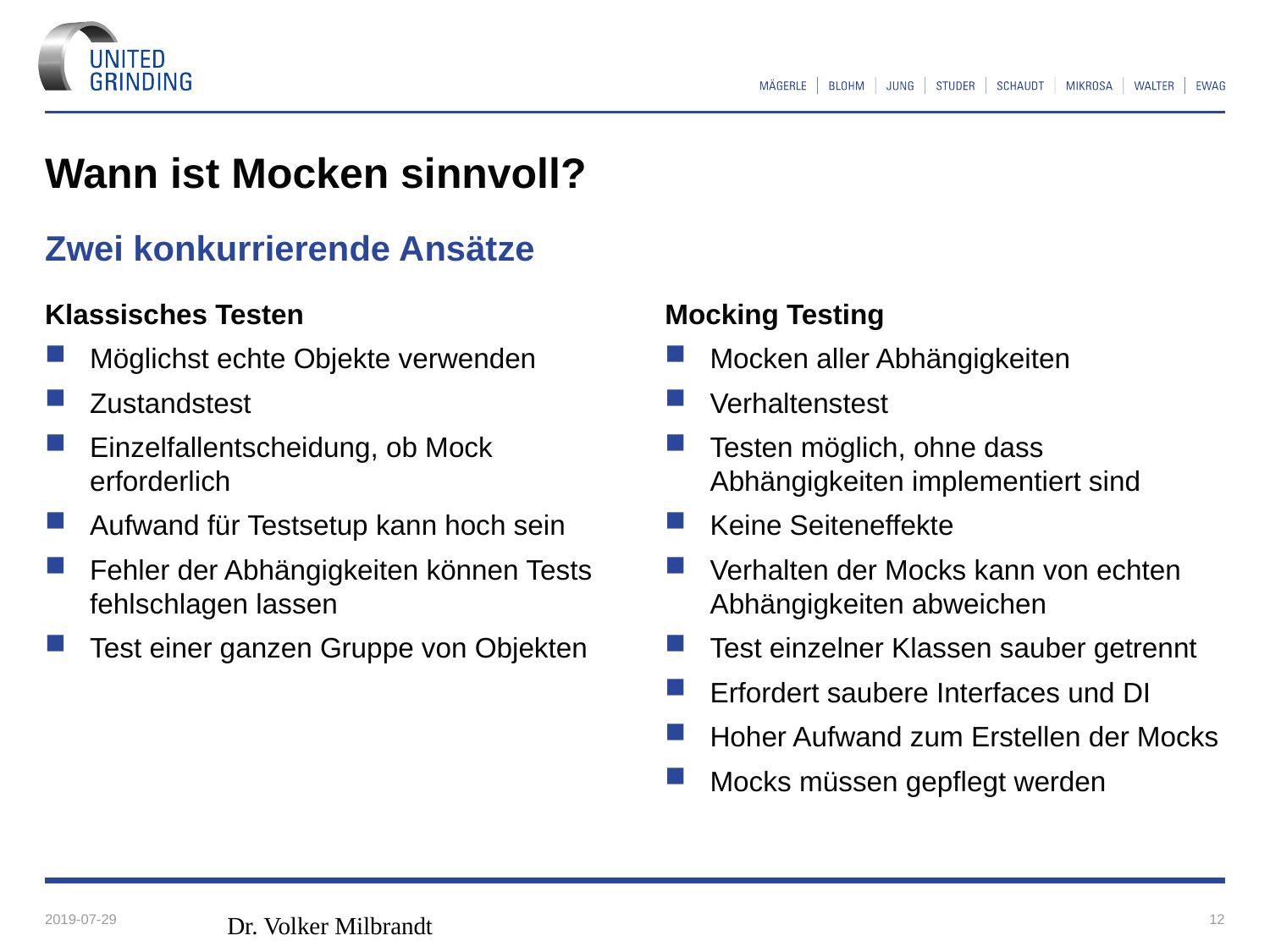

# Wann ist Mocken sinnvoll?
Zwei konkurrierende Ansätze
Klassisches Testen
Möglichst echte Objekte verwenden
Zustandstest
Einzelfallentscheidung, ob Mock erforderlich
Aufwand für Testsetup kann hoch sein
Fehler der Abhängigkeiten können Tests fehlschlagen lassen
Test einer ganzen Gruppe von Objekten
Mocking Testing
Mocken aller Abhängigkeiten
Verhaltenstest
Testen möglich, ohne dass Abhängigkeiten implementiert sind
Keine Seiteneffekte
Verhalten der Mocks kann von echten Abhängigkeiten abweichen
Test einzelner Klassen sauber getrennt
Erfordert saubere Interfaces und DI
Hoher Aufwand zum Erstellen der Mocks
Mocks müssen gepflegt werden
2019-07-29
Dr. Volker Milbrandt
12